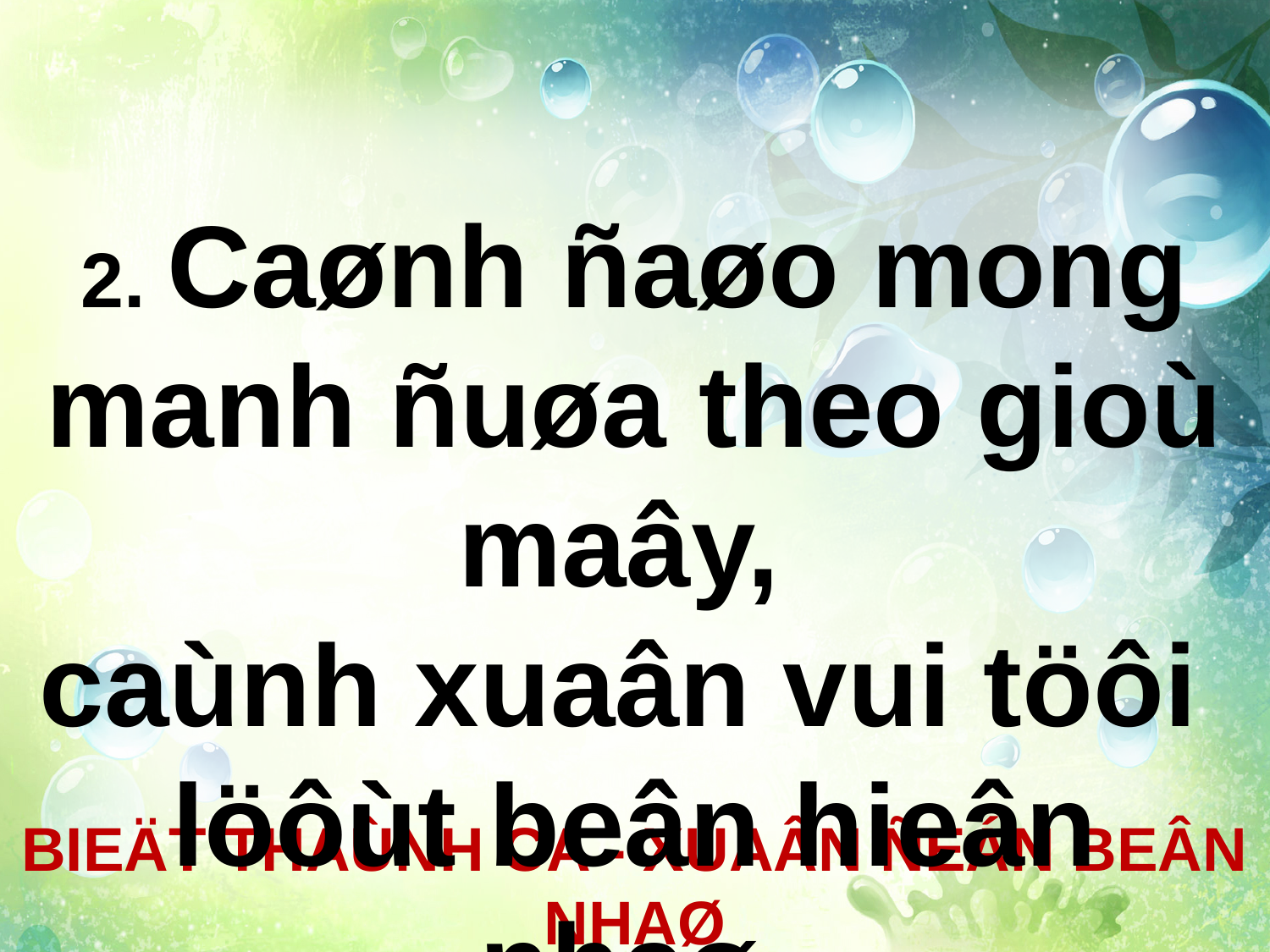

2. Caønh ñaøo mong manh ñuøa theo gioù maây,
caùnh xuaân vui töôi
löôùt beân hieân nhaø.
BIEÄT THAÙNH CA - XUAÂN ÑEÁN BEÂN NHAØ